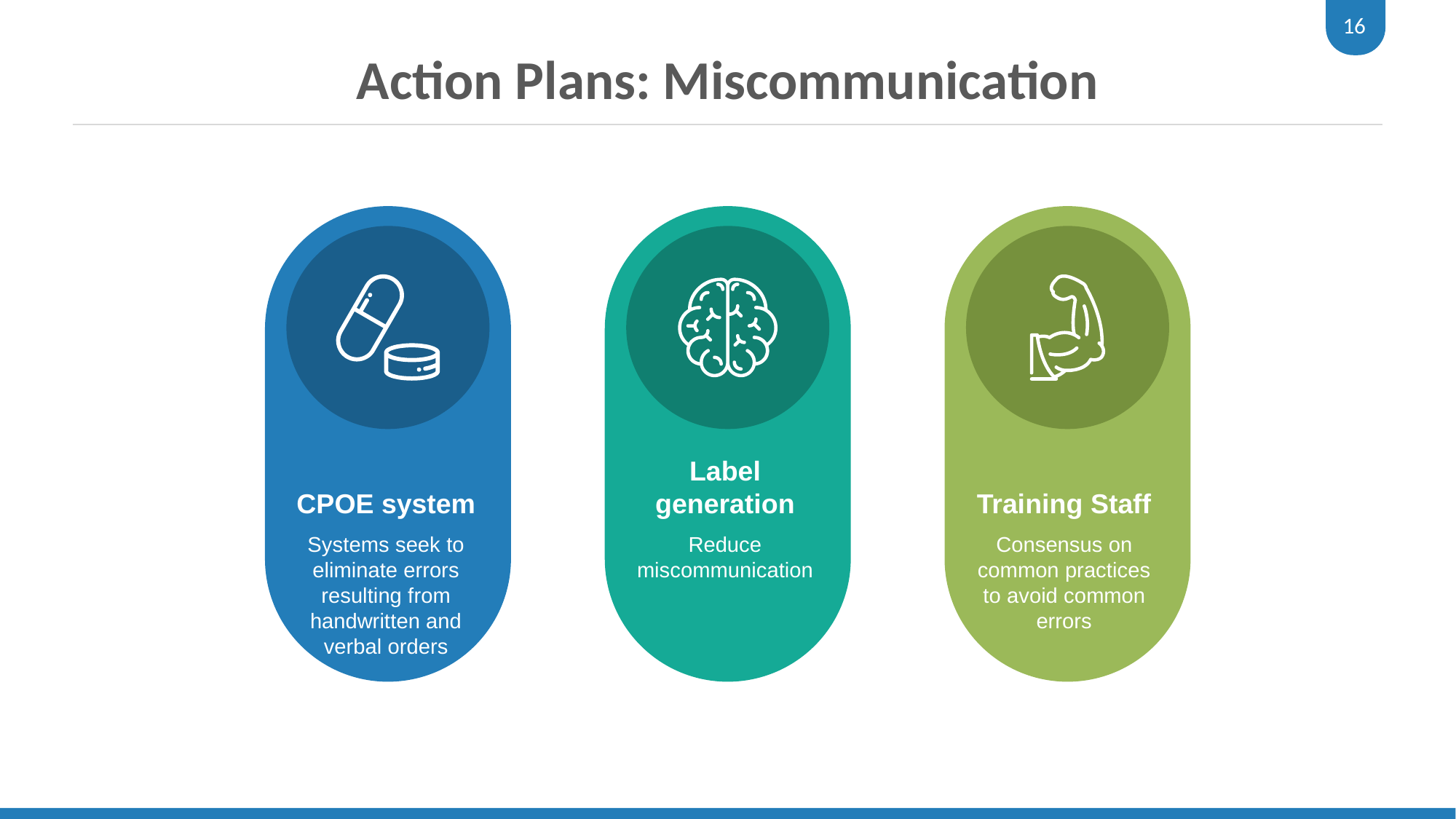

16
# Action Plans: Miscommunication

Label generation
Reduce miscommunication
CPOE system
Systems seek to eliminate errors resulting from handwritten and verbal orders
Training Staff
Consensus on common practices to avoid common errors